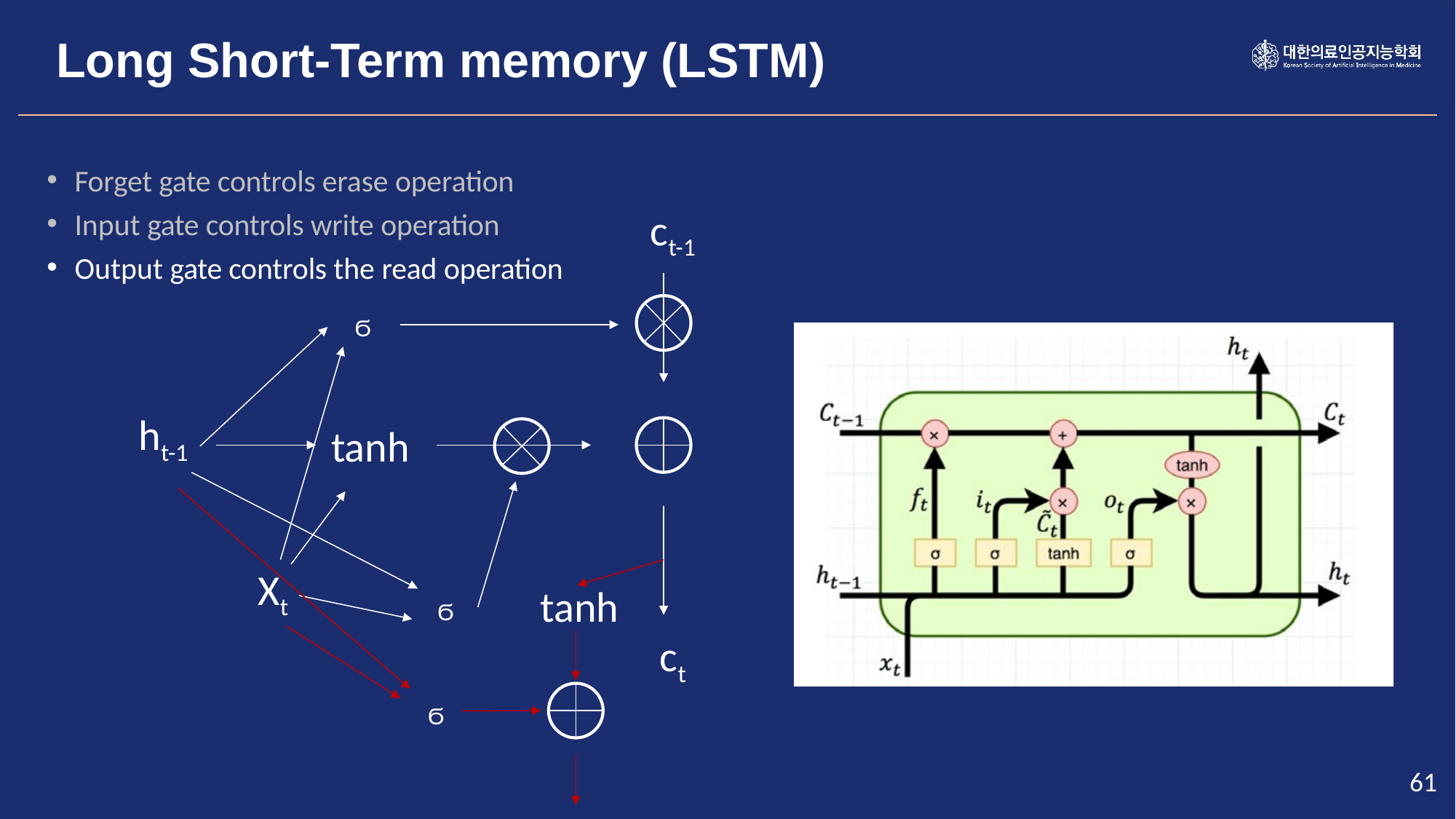

Long Short-Term memory (LSTM)
Forget gate controls erase operation
Input gate controls write operation
Output gate controls the read operation
ct-1
Ϭ

ht-1
tanh

Xt
Ϭ
tanh
ct
Ϭ

61